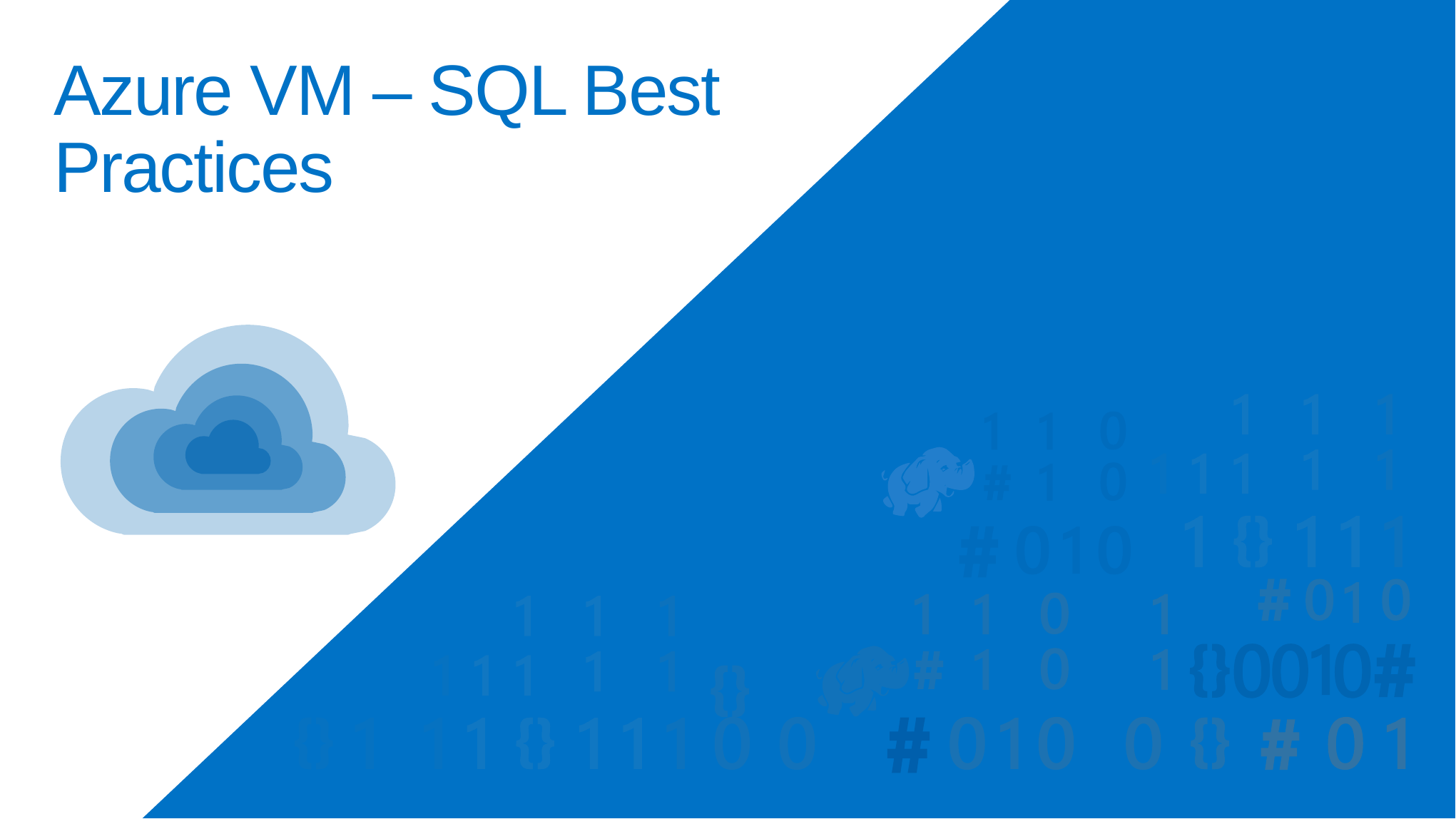

# Azure VM – SQL Best Practices